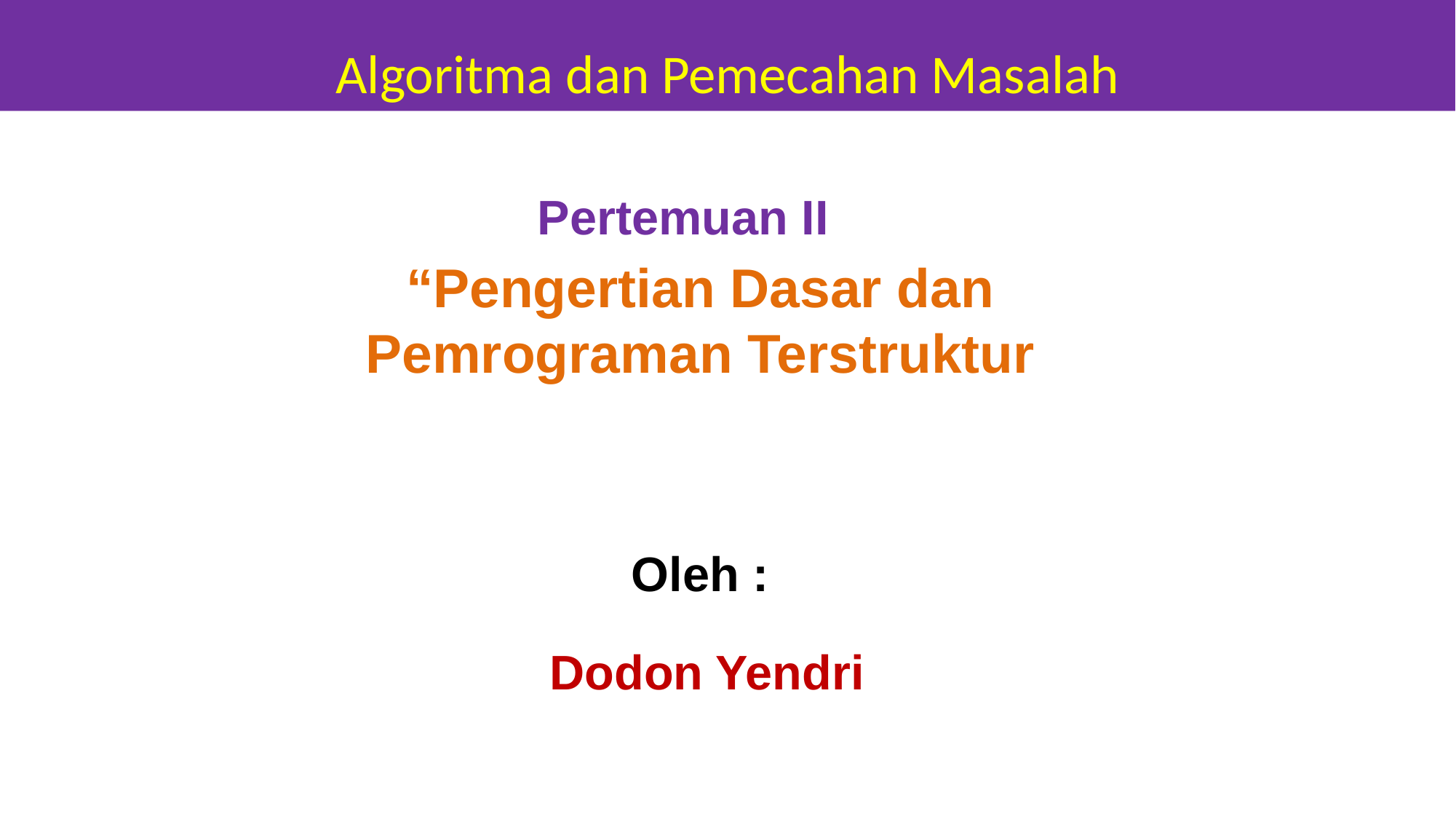

Algoritma dan Pemecahan Masalah
Pertemuan II
“Pengertian Dasar dan Pemrograman Terstruktur
Oleh :
Dodon Yendri